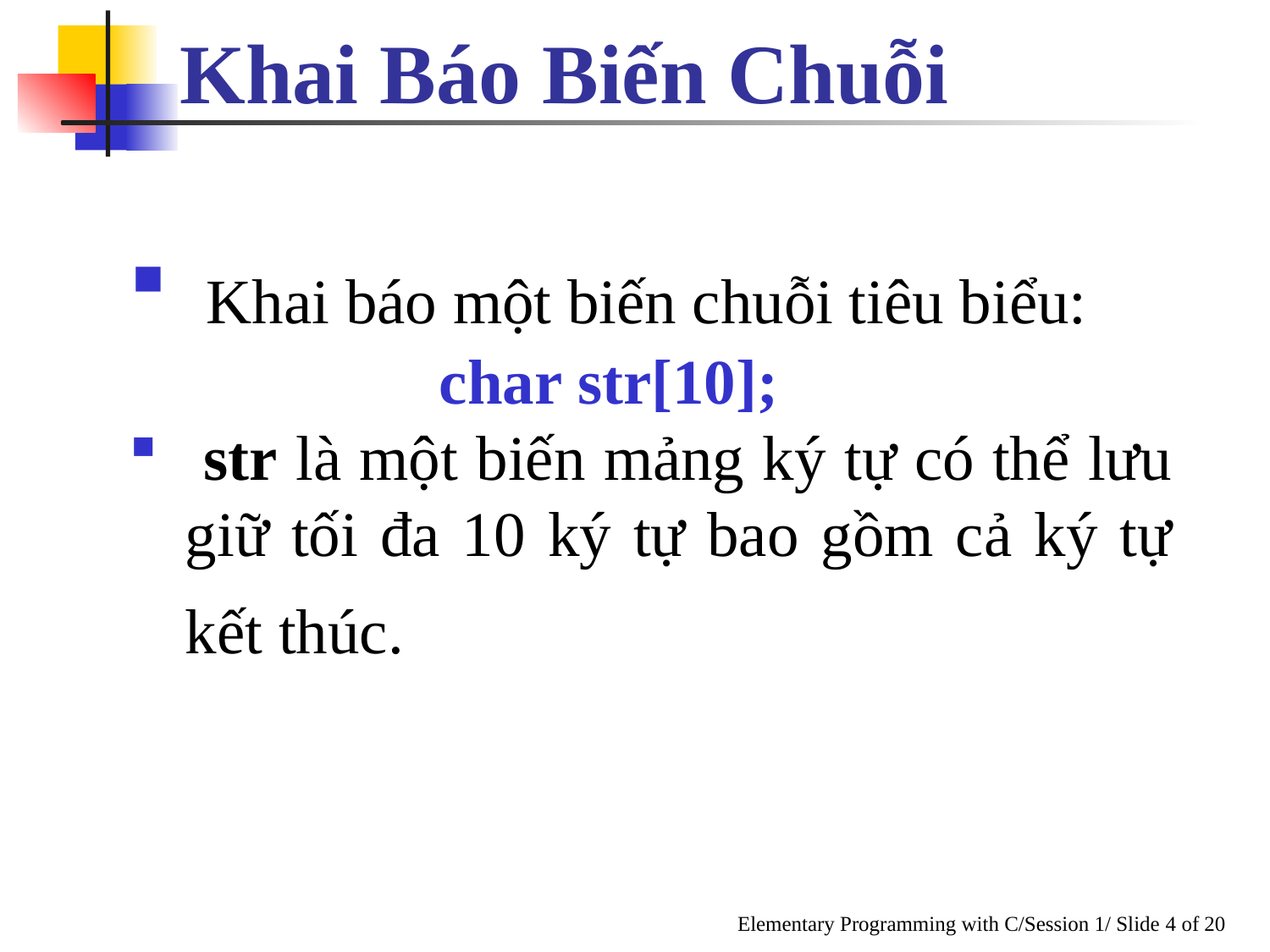

Khai Báo Biến Chuỗi
 Khai báo một biến chuỗi tiêu biểu:
			char str[10];
 str là một biến mảng ký tự có thể lưu giữ tối đa 10 ký tự bao gồm cả ký tự kết thúc.
Elementary Programming with C/Session 1/ Slide 4 of 20